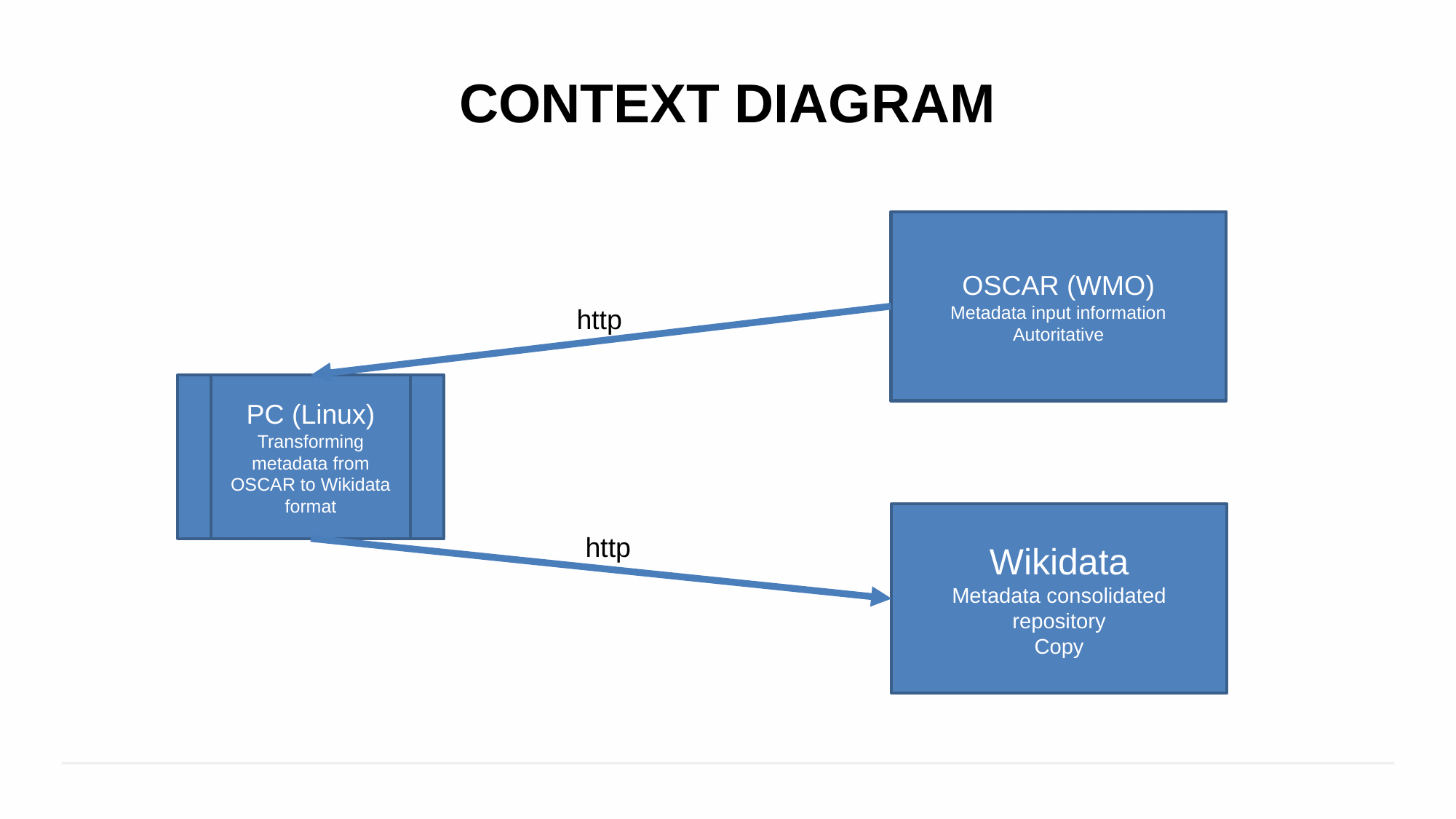

# Context diagram
OSCAR (WMO)
Metadata input information
Autoritative
http
PC (Linux)
Transforming metadata from OSCAR to Wikidata format
Wikidata
Metadata consolidated repository
Copy
http